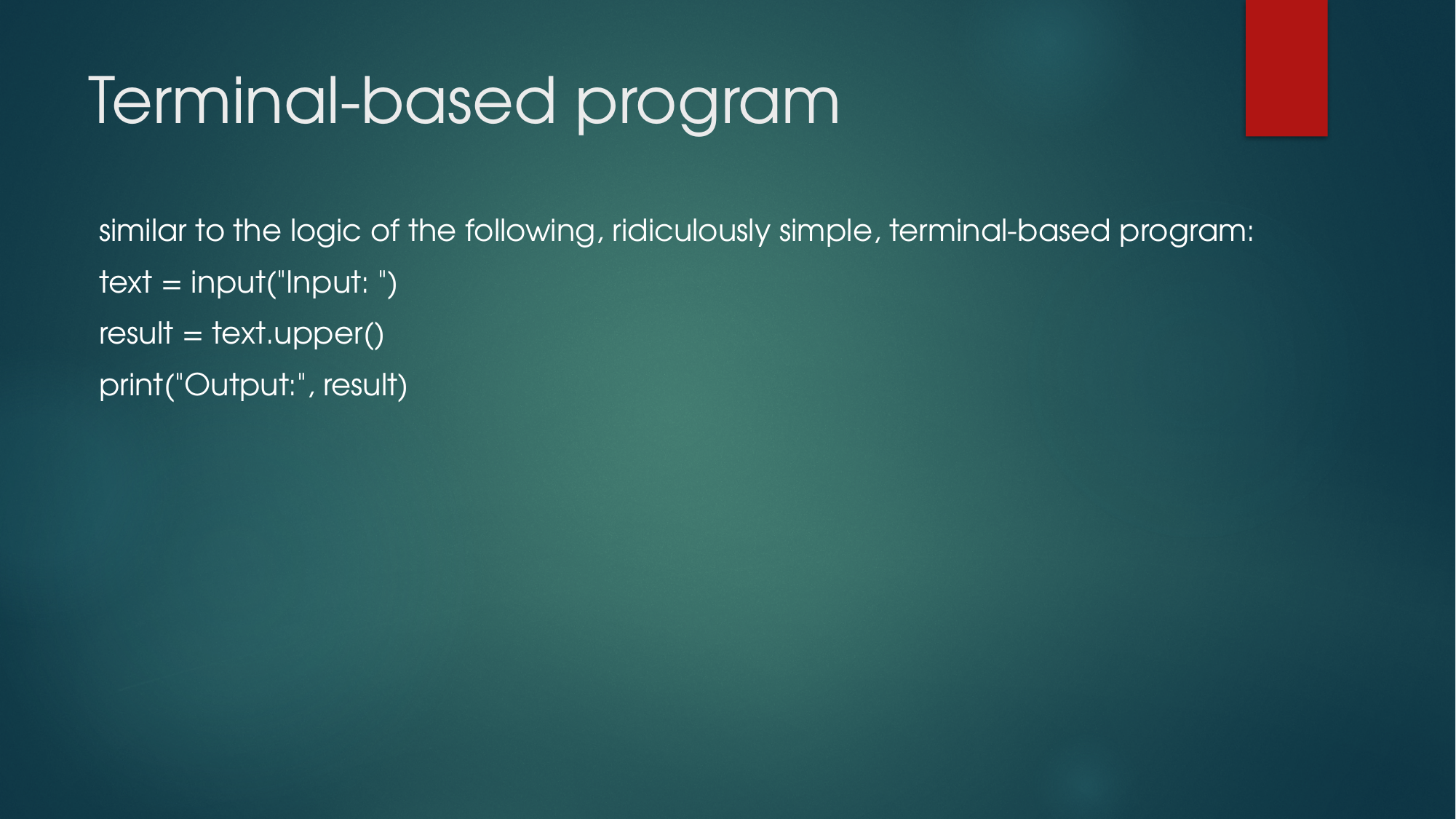

# Terminal-based program
similar to the logic of the following, ridiculously simple, terminal-based program:
text = input("Input: ")
result = text.upper()
print("Output:", result)